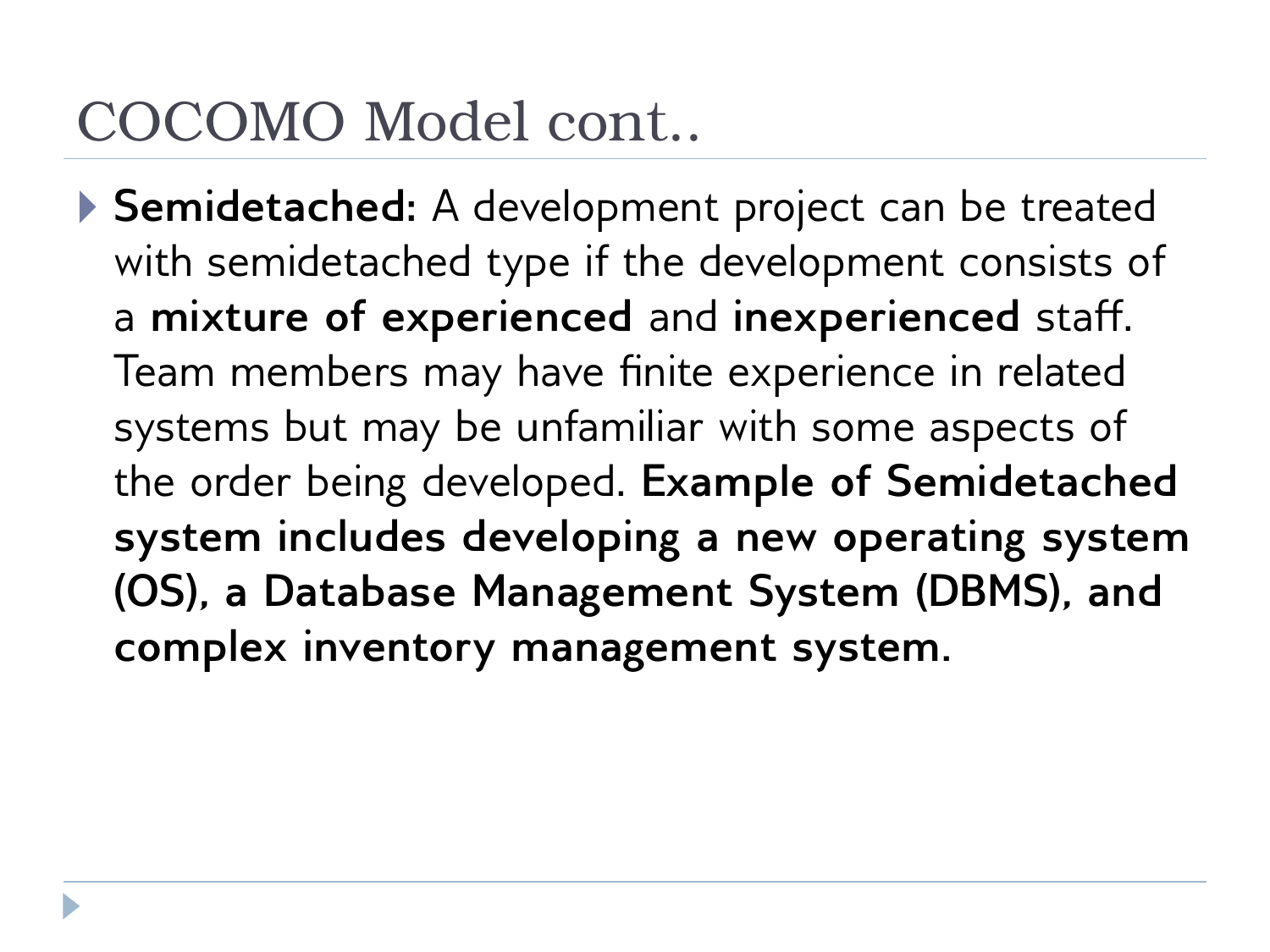

# COCOMO Model cont..
Semidetached: A development project can be treated with semidetached type if the development consists of a mixture of experienced and inexperienced staff. Team members may have finite experience in related systems but may be unfamiliar with some aspects of the order being developed. Example of Semidetached system includes developing a new operating system (OS), a Database Management System (DBMS), and complex inventory management system.